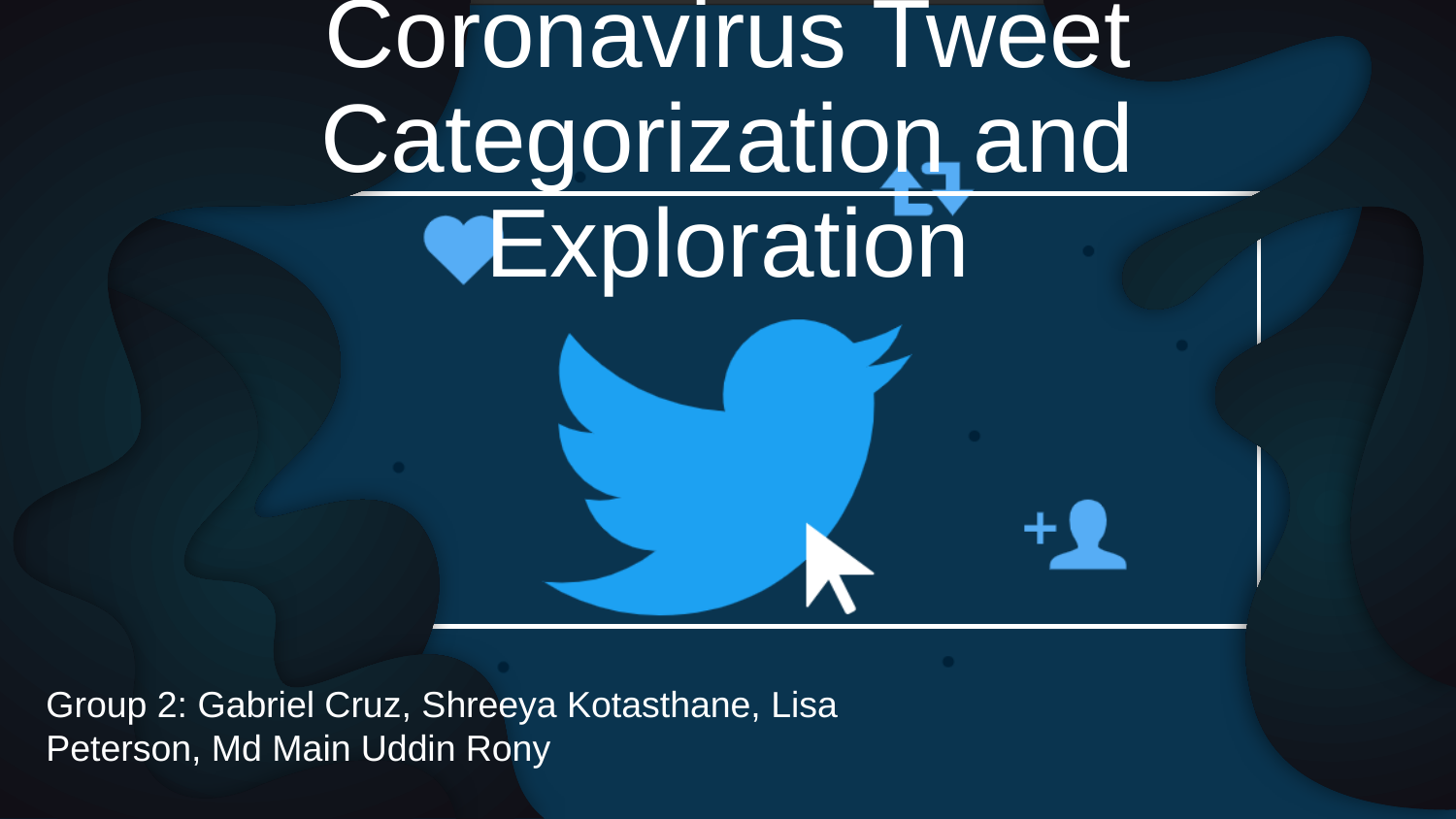

# Coronavirus Tweet Categorization and Exploration
Group 2: Gabriel Cruz, Shreeya Kotasthane, Lisa Peterson, Md Main Uddin Rony